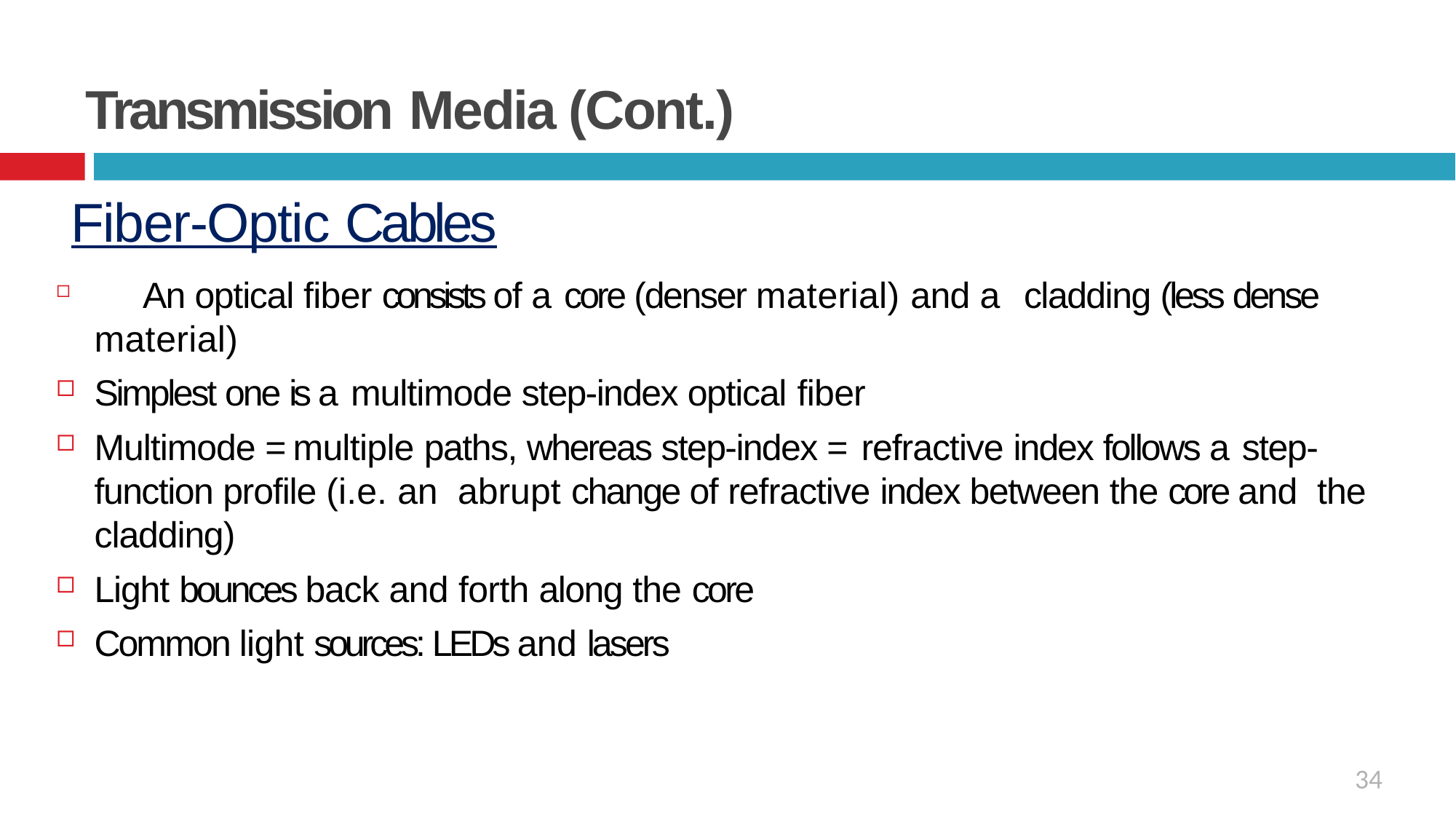

# Transmission Media (Cont.)
Fiber-Optic Cables
	An optical fiber consists of a core (denser material) and a  cladding (less dense material)
Simplest one is a multimode step-index optical fiber
Multimode = multiple paths, whereas step-index =  refractive index follows a step-function profile (i.e. an  abrupt change of refractive index between the core and  the cladding)
Light bounces back and forth along the core
Common light sources: LEDs and lasers
34